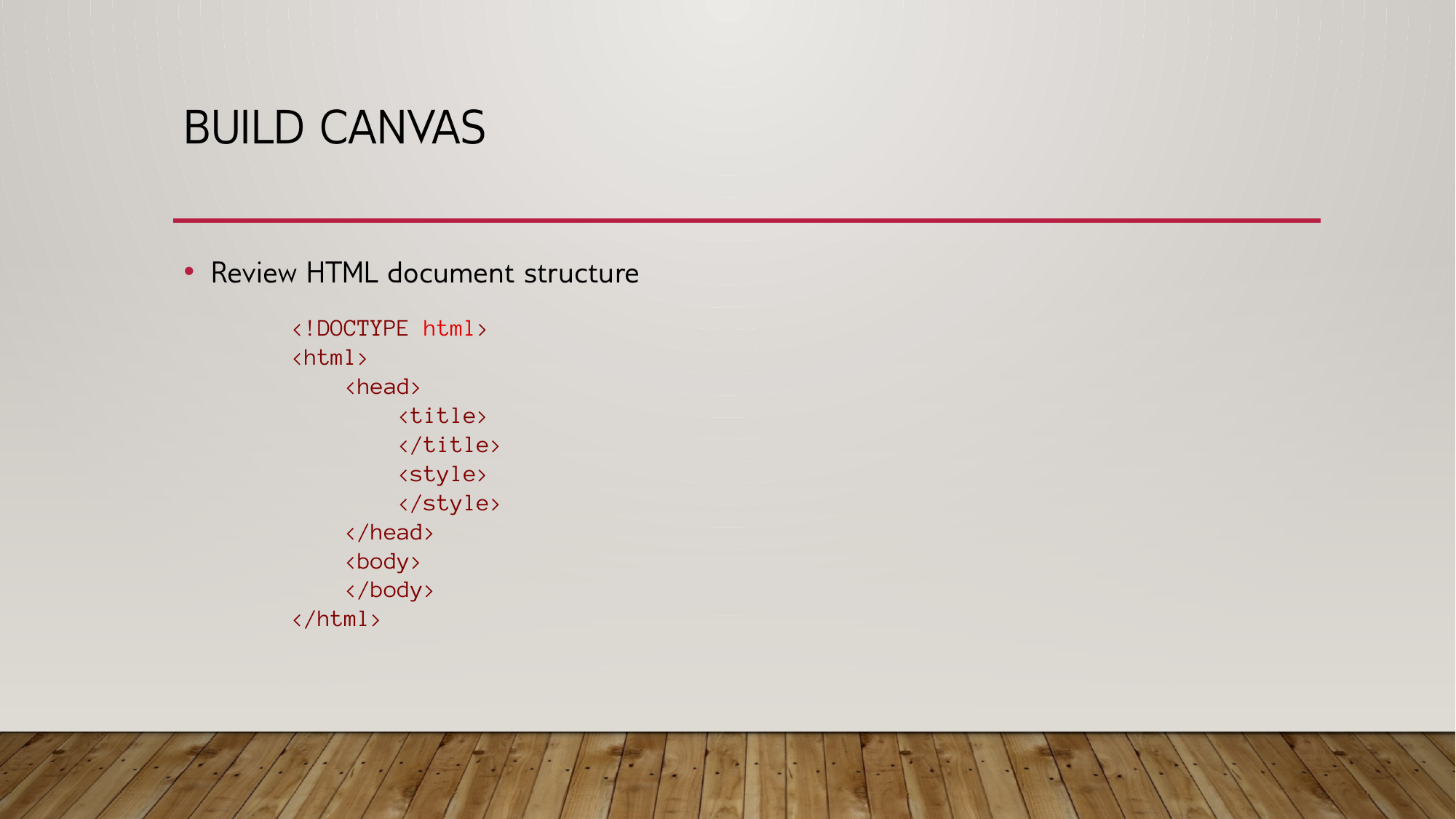

# Build canvas
Review HTML document structure

<!DOCTYPE html>
<html>
    <head>
        <title>
        </title>
        <style>
        </style>
    </head>
    <body>
    </body>
</html>